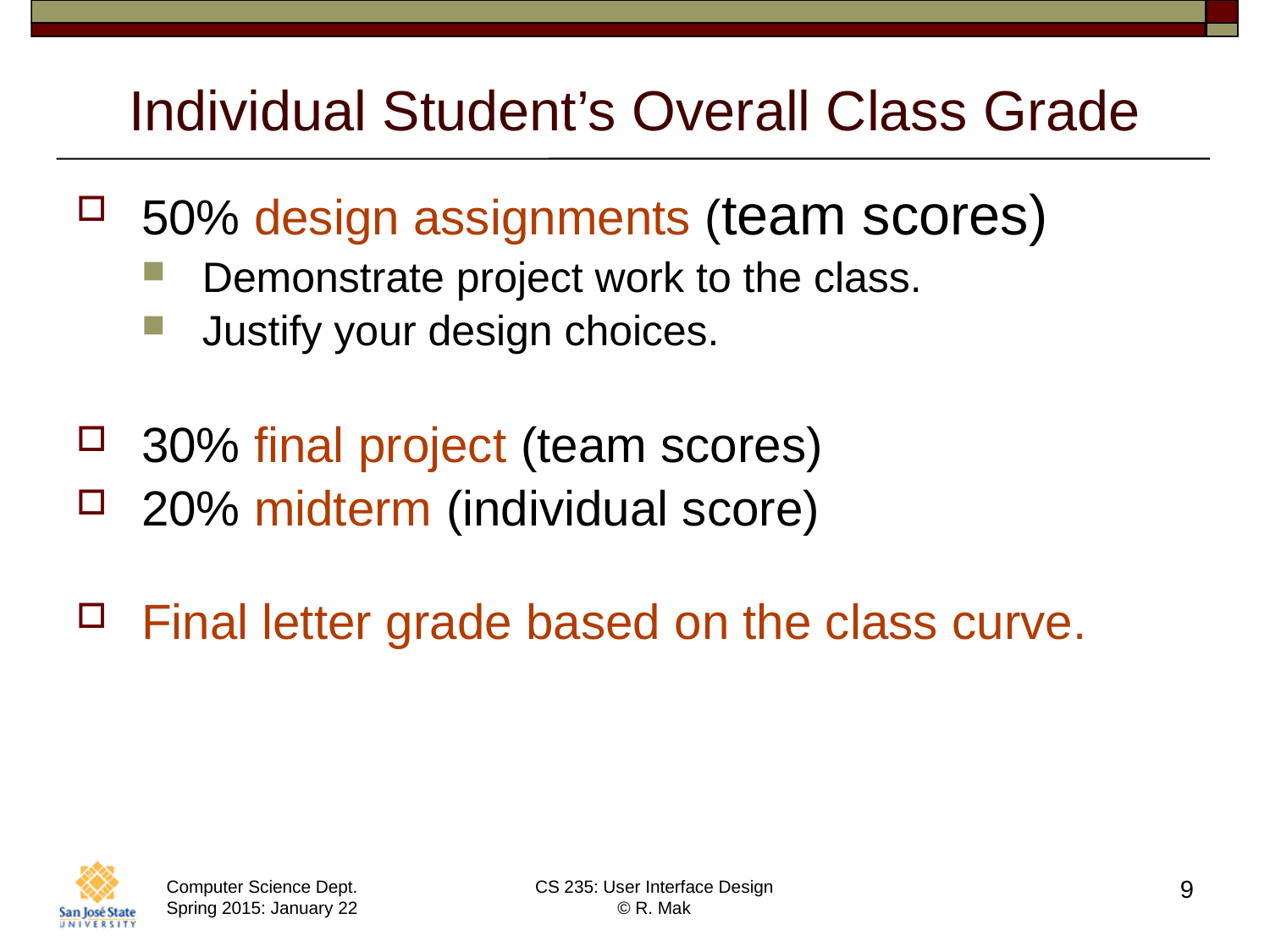

# Individual Student’s Overall Class Grade
50% design assignments (team scores)
Demonstrate project work to the class.
Justify your design choices.

30% final project (team scores)
20% midterm (individual score)

Final letter grade based on the class curve.
9